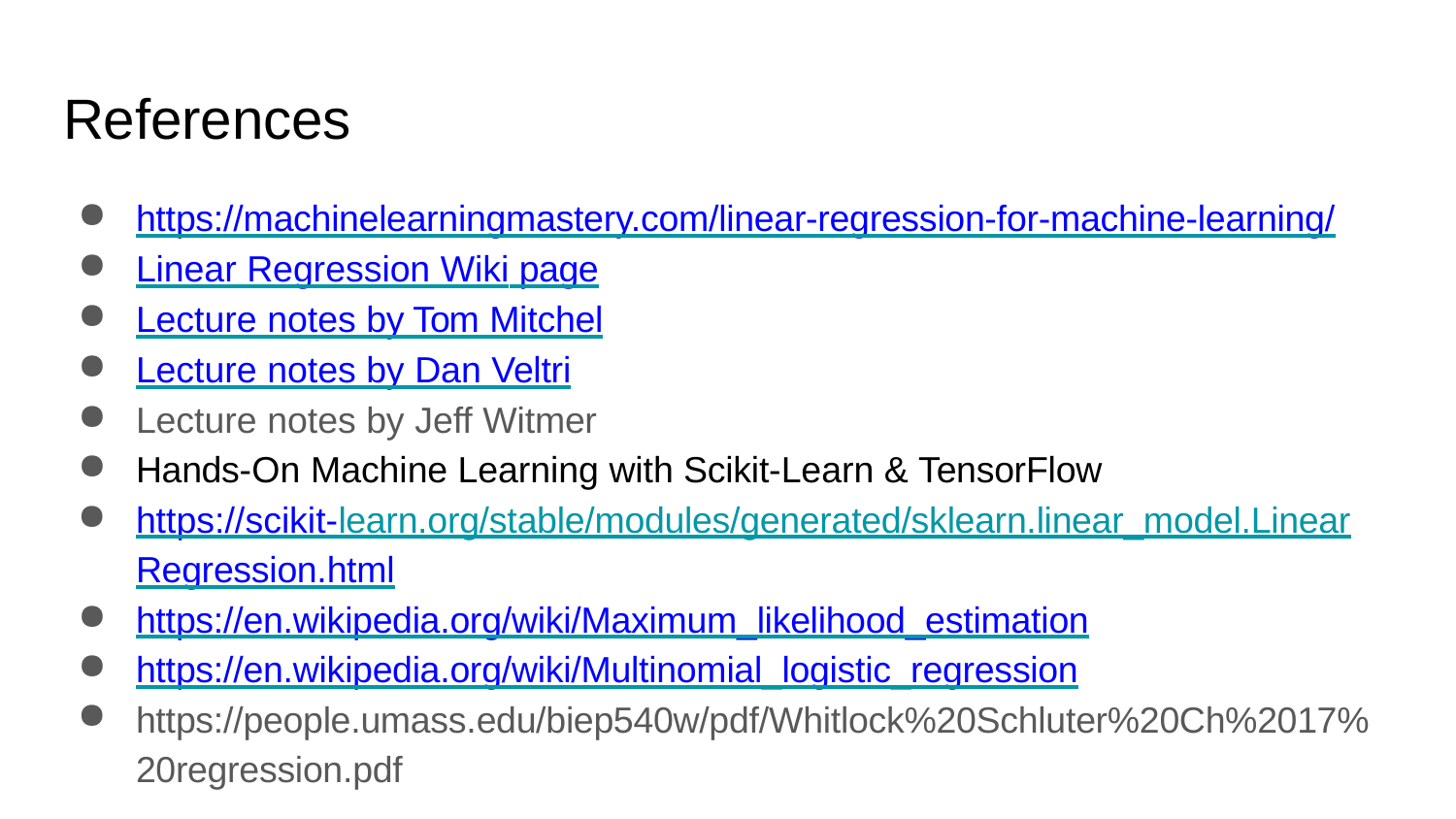

# References
https://machinelearningmastery.com/linear-regression-for-machine-learning/
Linear Regression Wiki page
Lecture notes by Tom Mitchel
Lecture notes by Dan Veltri
Lecture notes by Jeff Witmer
Hands-On Machine Learning with Scikit-Learn & TensorFlow
https://scikit-learn.org/stable/modules/generated/sklearn.linear_model.Linear Regression.html
https://en.wikipedia.org/wiki/Maximum_likelihood_estimation
https://en.wikipedia.org/wiki/Multinomial_logistic_regression
https://people.umass.edu/biep540w/pdf/Whitlock%20Schluter%20Ch%2017% 20regression.pdf